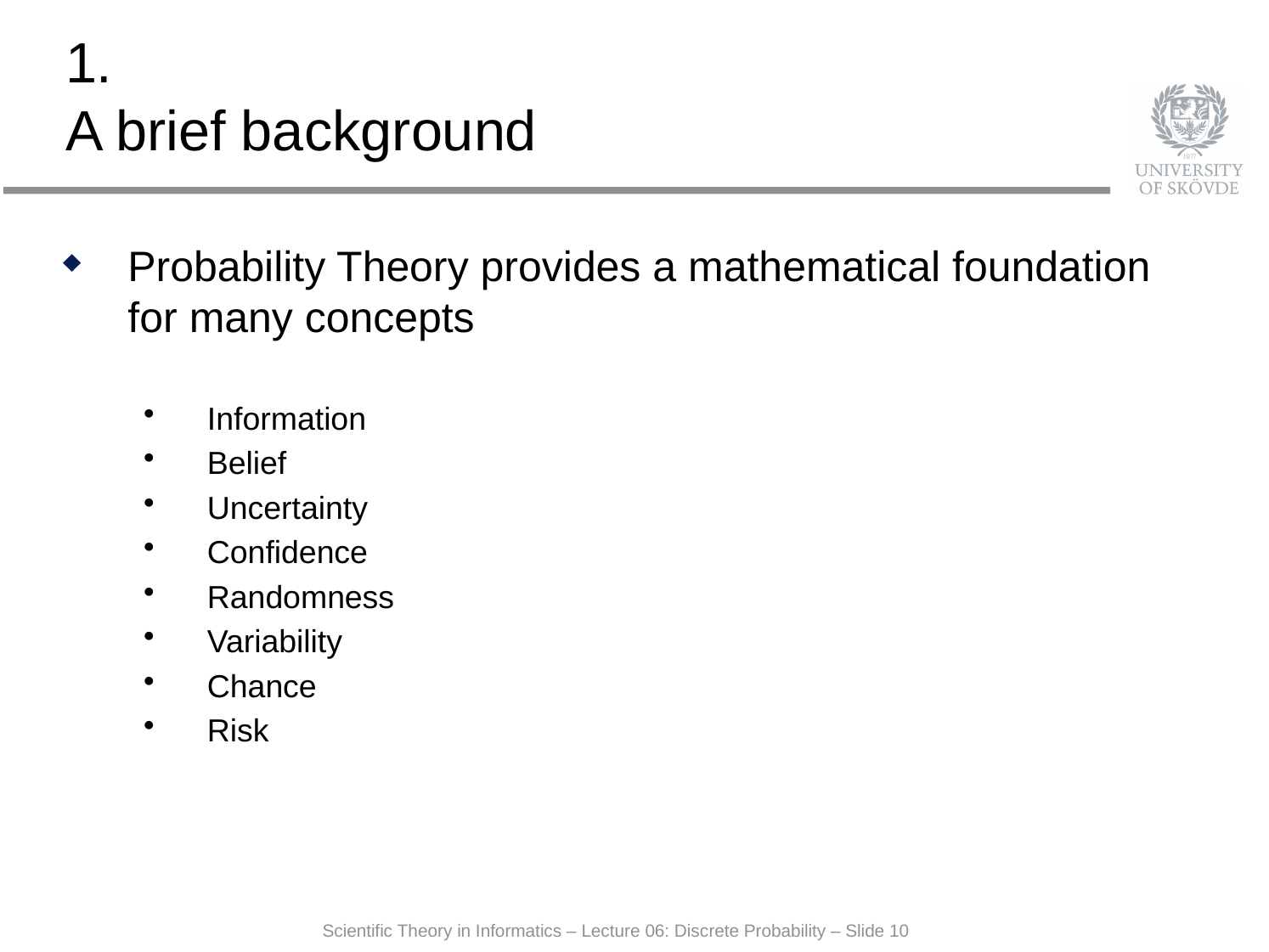

# 1. A brief background
Probability Theory provides a mathematical foundation for many concepts
Information
Belief
Uncertainty
Confidence
Randomness
Variability
Chance
Risk